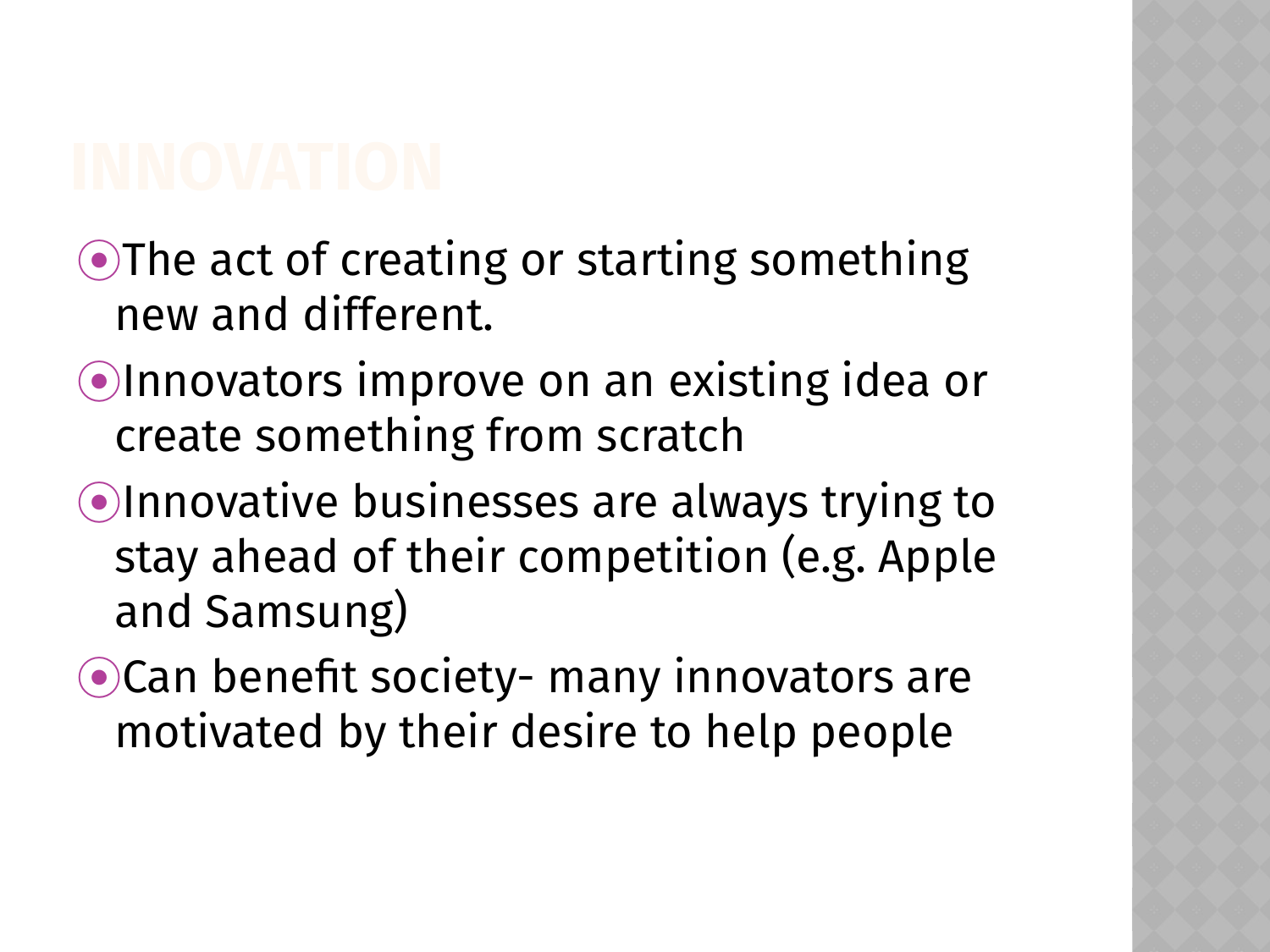

# INNOVATION
The act of creating or starting something new and different.
Innovators improve on an existing idea or create something from scratch
Innovative businesses are always trying to stay ahead of their competition (e.g. Apple and Samsung)
Can benefit society- many innovators are motivated by their desire to help people